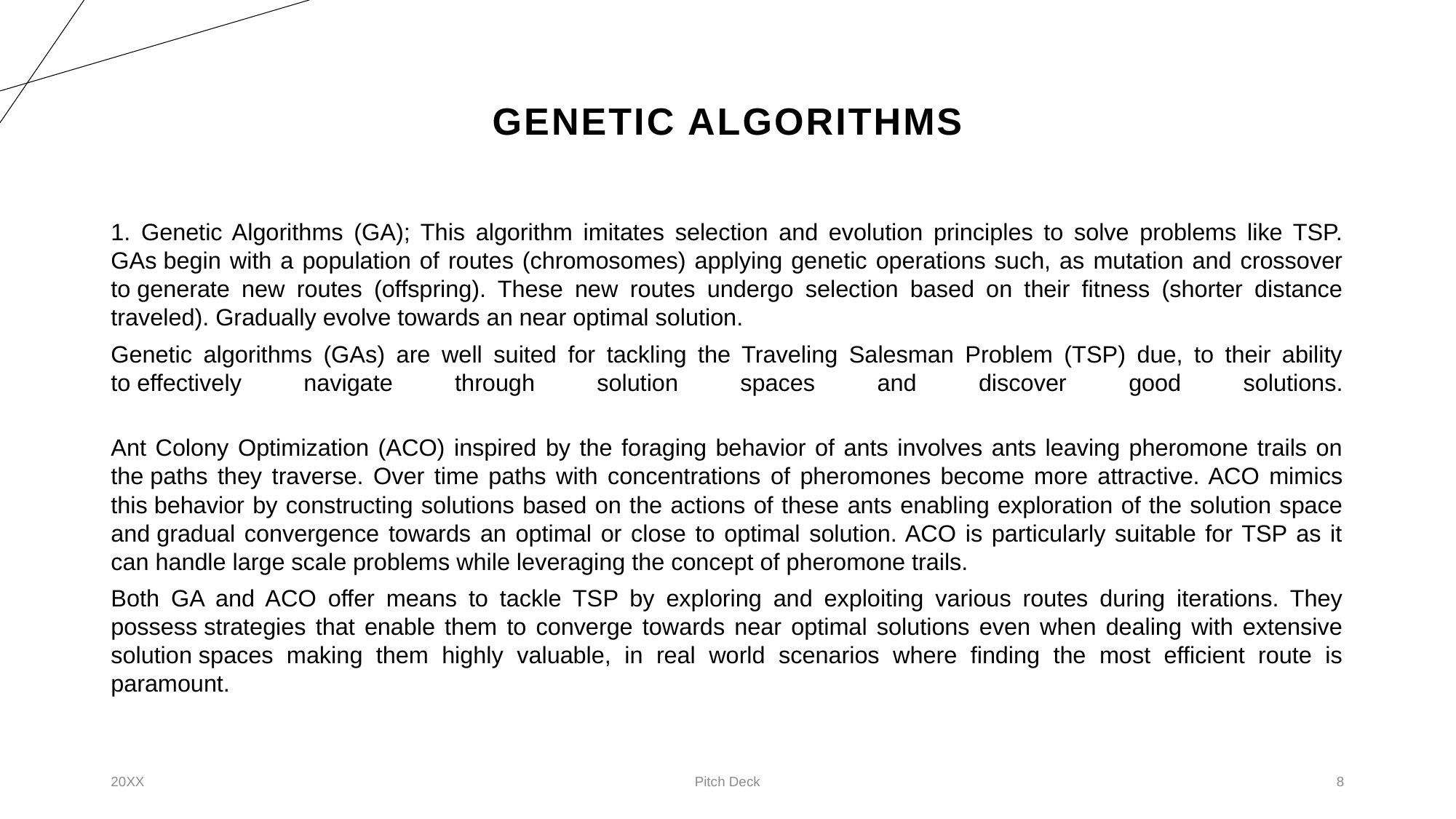

# GENETIC ALGORITHMS
1. Genetic Algorithms (GA); This algorithm imitates selection and evolution principles to solve problems like TSP. GAs begin with a population of routes (chromosomes) applying genetic operations such, as mutation and crossover to generate new routes (offspring). These new routes undergo selection based on their fitness (shorter distance traveled). Gradually evolve towards an near optimal solution.
Genetic algorithms (GAs) are well suited for tackling the Traveling Salesman Problem (TSP) due, to their ability to effectively navigate through solution spaces and discover good solutions.
Ant Colony Optimization (ACO) inspired by the foraging behavior of ants involves ants leaving pheromone trails on the paths they traverse. Over time paths with concentrations of pheromones become more attractive. ACO mimics this behavior by constructing solutions based on the actions of these ants enabling exploration of the solution space and gradual convergence towards an optimal or close to optimal solution. ACO is particularly suitable for TSP as it can handle large scale problems while leveraging the concept of pheromone trails.
Both GA and ACO offer means to tackle TSP by exploring and exploiting various routes during iterations. They possess strategies that enable them to converge towards near optimal solutions even when dealing with extensive solution spaces making them highly valuable, in real world scenarios where finding the most efficient route is paramount.

20XX
Pitch Deck
8